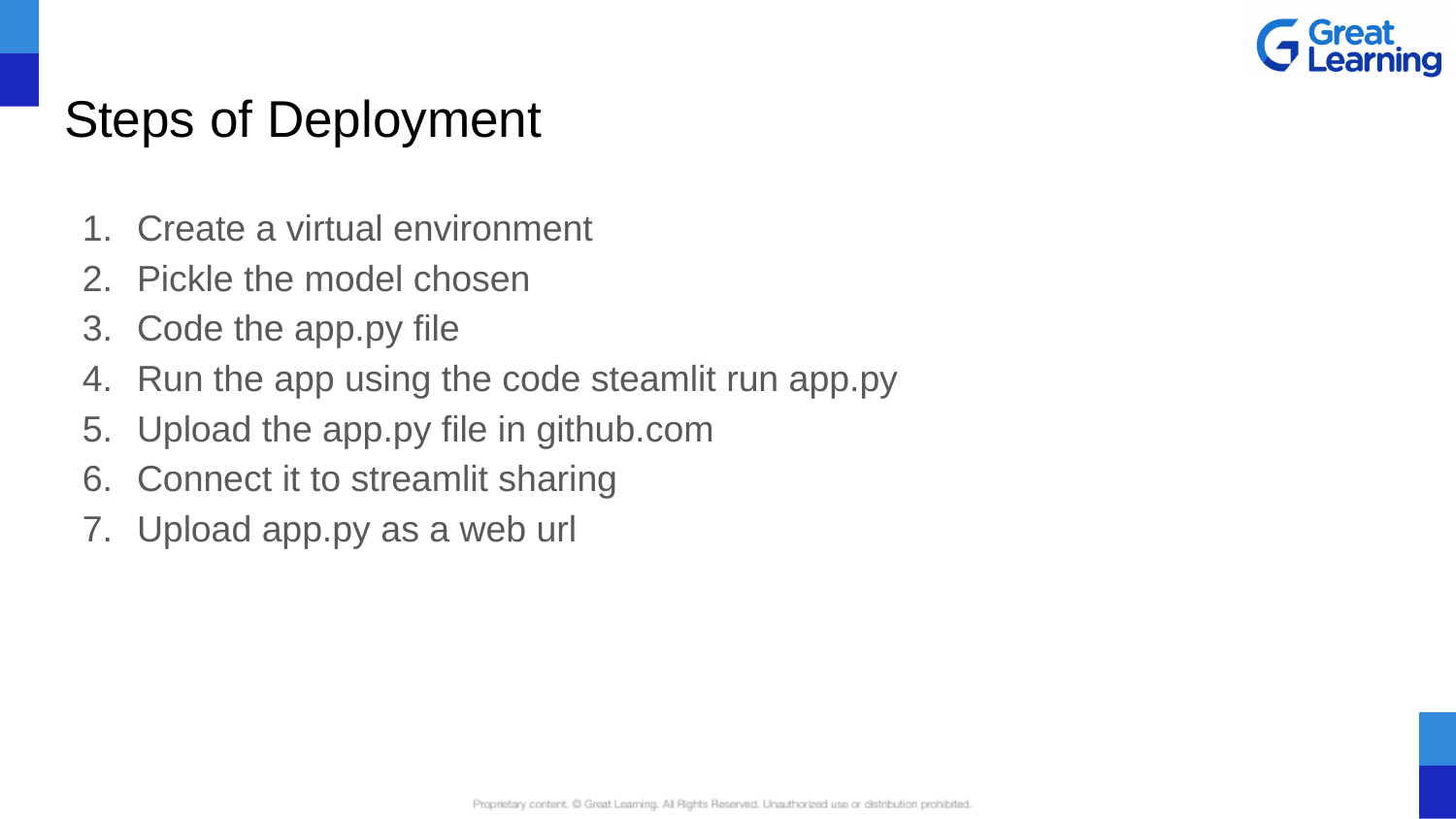

# Steps of Deployment
Create a virtual environment
Pickle the model chosen
Code the app.py file
Run the app using the code steamlit run app.py
Upload the app.py file in github.com
Connect it to streamlit sharing
Upload app.py as a web url